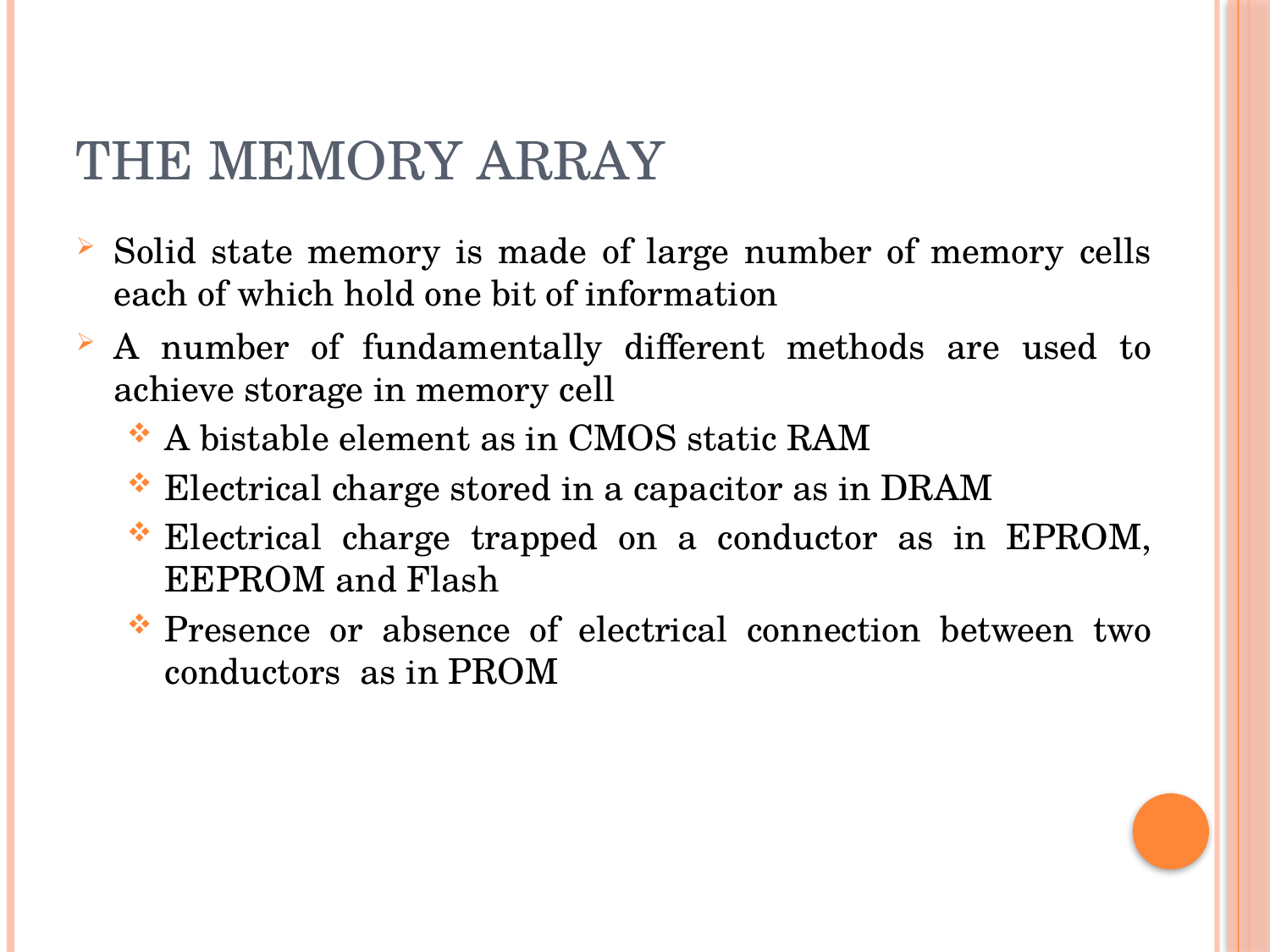

# The Memory Array
Solid state memory is made of large number of memory cells each of which hold one bit of information
A number of fundamentally different methods are used to achieve storage in memory cell
A bistable element as in CMOS static RAM
Electrical charge stored in a capacitor as in DRAM
Electrical charge trapped on a conductor as in EPROM, EEPROM and Flash
Presence or absence of electrical connection between two conductors  as in PROM